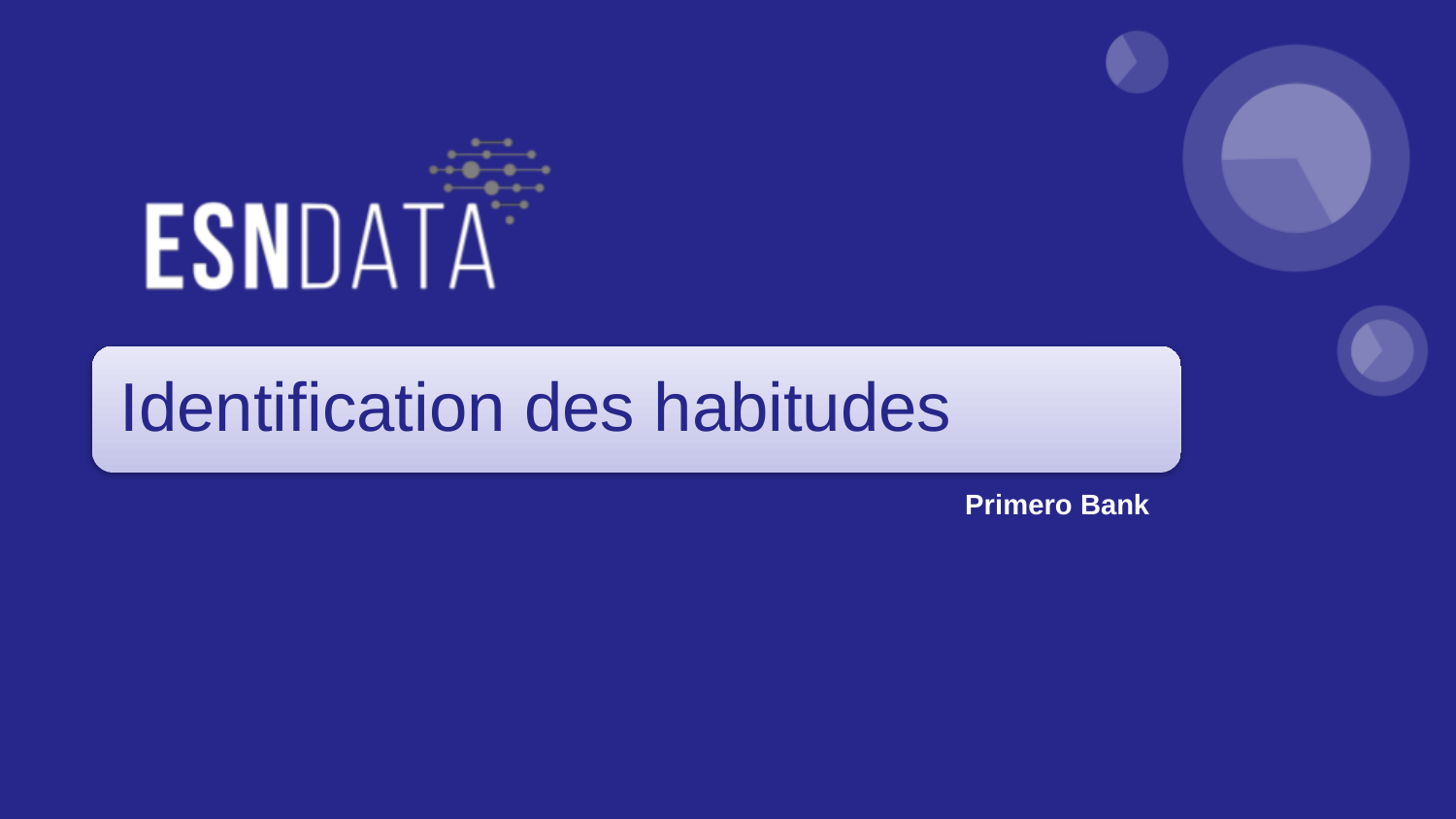

# Identification des habitudes

Identification des habitudes
Primero Bank